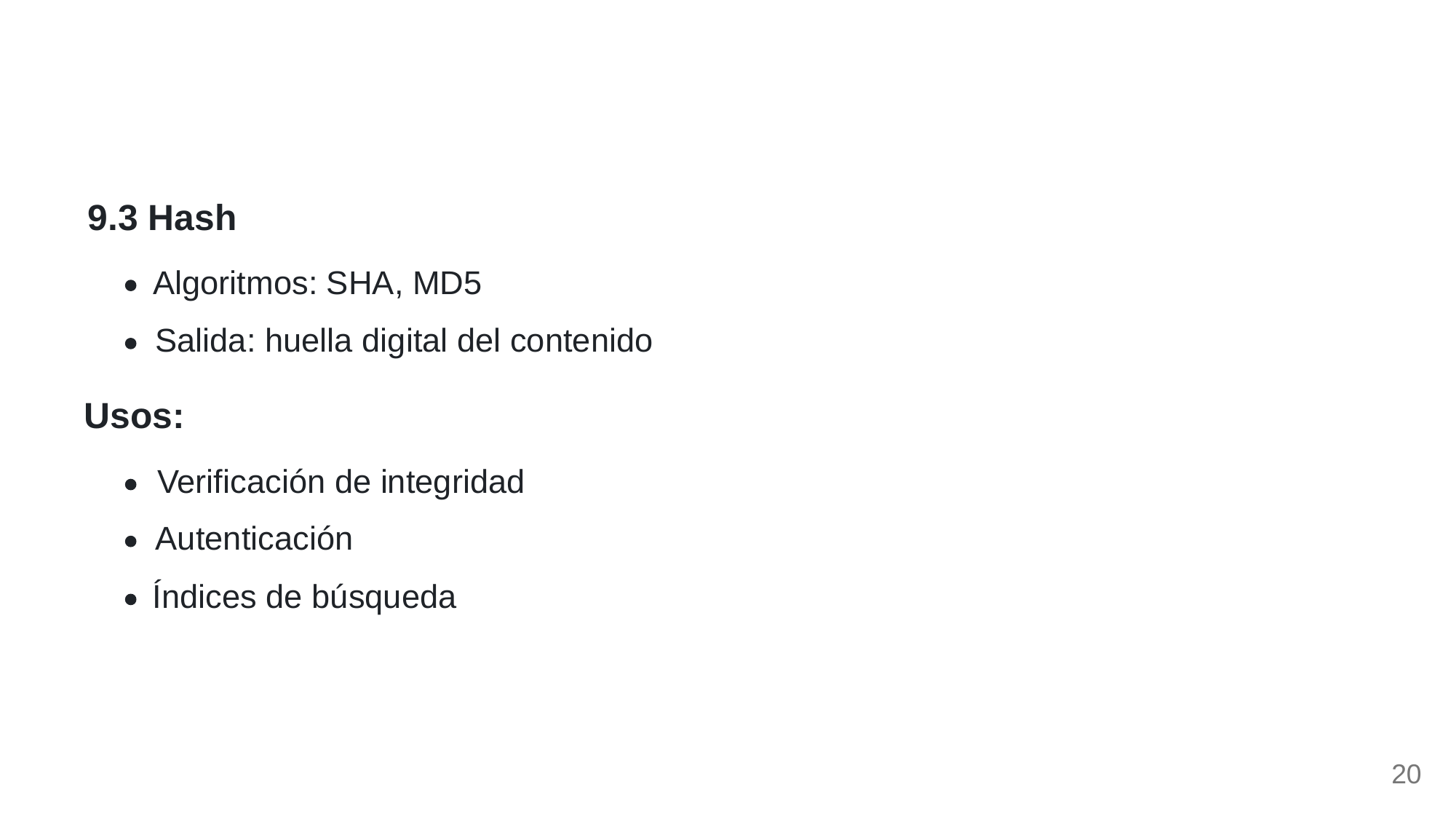

9.3 Hash
Algoritmos: SHA, MD5

Salida: huella digital del contenido

Usos:
Verificación de integridad

Autenticación

Índices de búsqueda

20